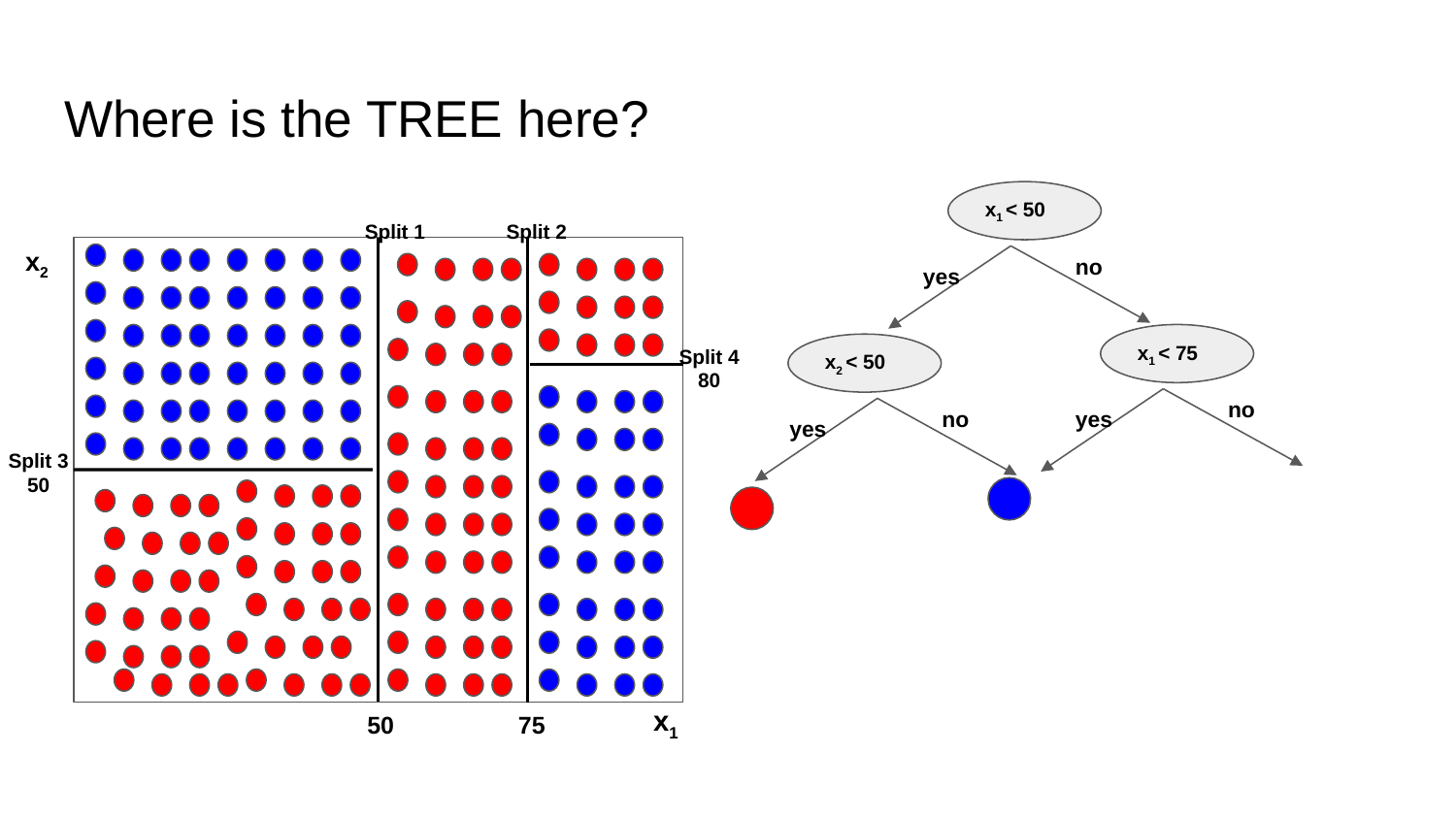

# Where is the TREE here?
x1 < 50
Split 1
Split 2
x2

no

yes

x1 < 75

Split 4
80

x2 < 50

no

no
yes

yes

Split 3
50

x1
50
75